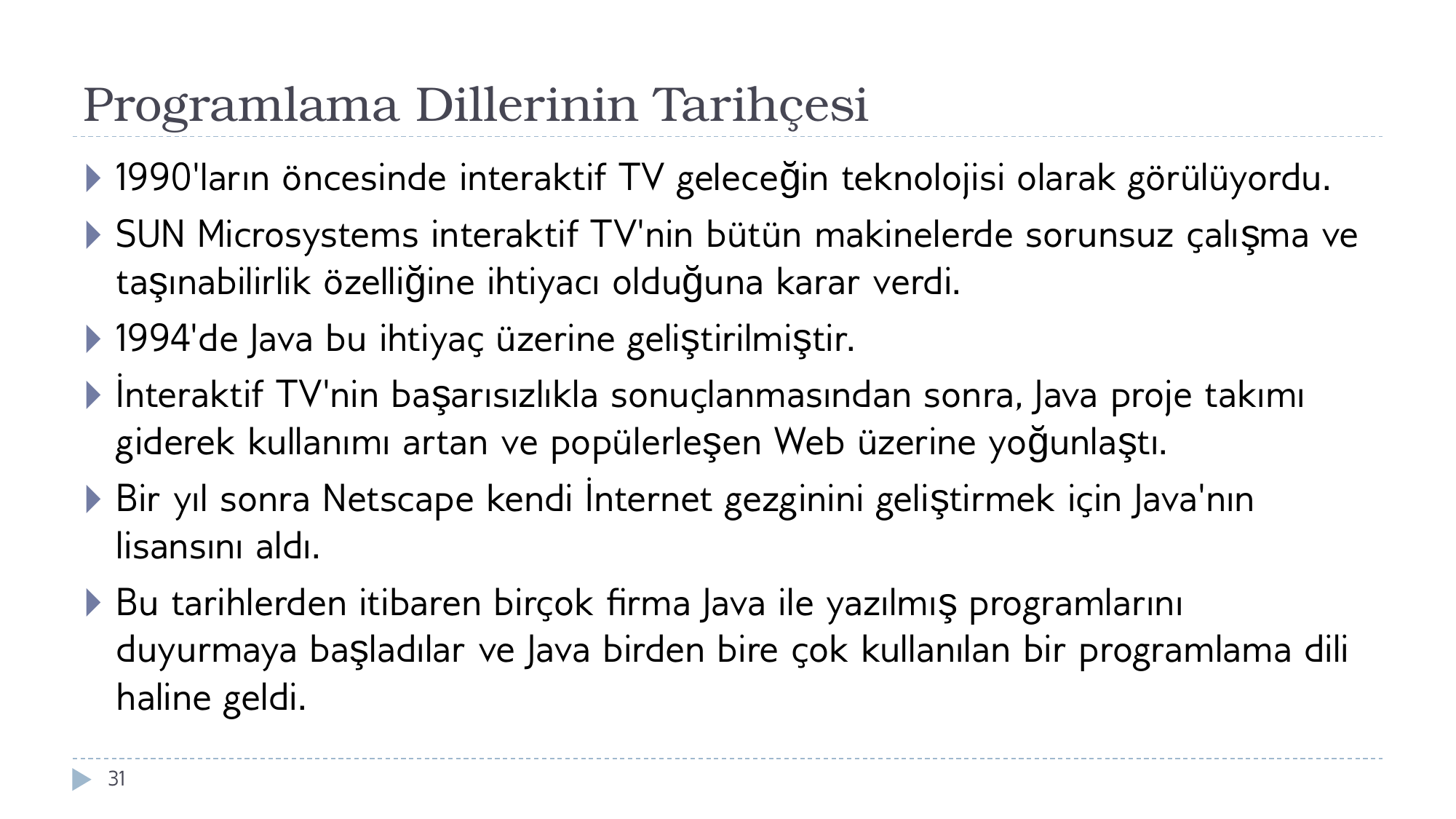

# Programlama Dillerinin Tarihçesi
1990'ların öncesinde interaktif TV geleceğin teknolojisi olarak görülüyordu.
SUN Microsystems interaktif TV'nin bütün makinelerde sorunsuz çalışma ve taşınabilirlik özelliğine ihtiyacı olduğuna karar verdi.
1994'de Java bu ihtiyaç üzerine geliştirilmiştir.
İnteraktif TV'nin başarısızlıkla sonuçlanmasından sonra, Java proje takımı giderek kullanımı artan ve popülerleşen Web üzerine yoğunlaştı.
Bir yıl sonra Netscape kendi İnternet gezginini geliştirmek için Java'nın lisansını aldı.
Bu tarihlerden itibaren birçok firma Java ile yazılmış programlarını duyurmaya başladılar ve Java birden bire çok kullanılan bir programlama dili haline geldi.
31